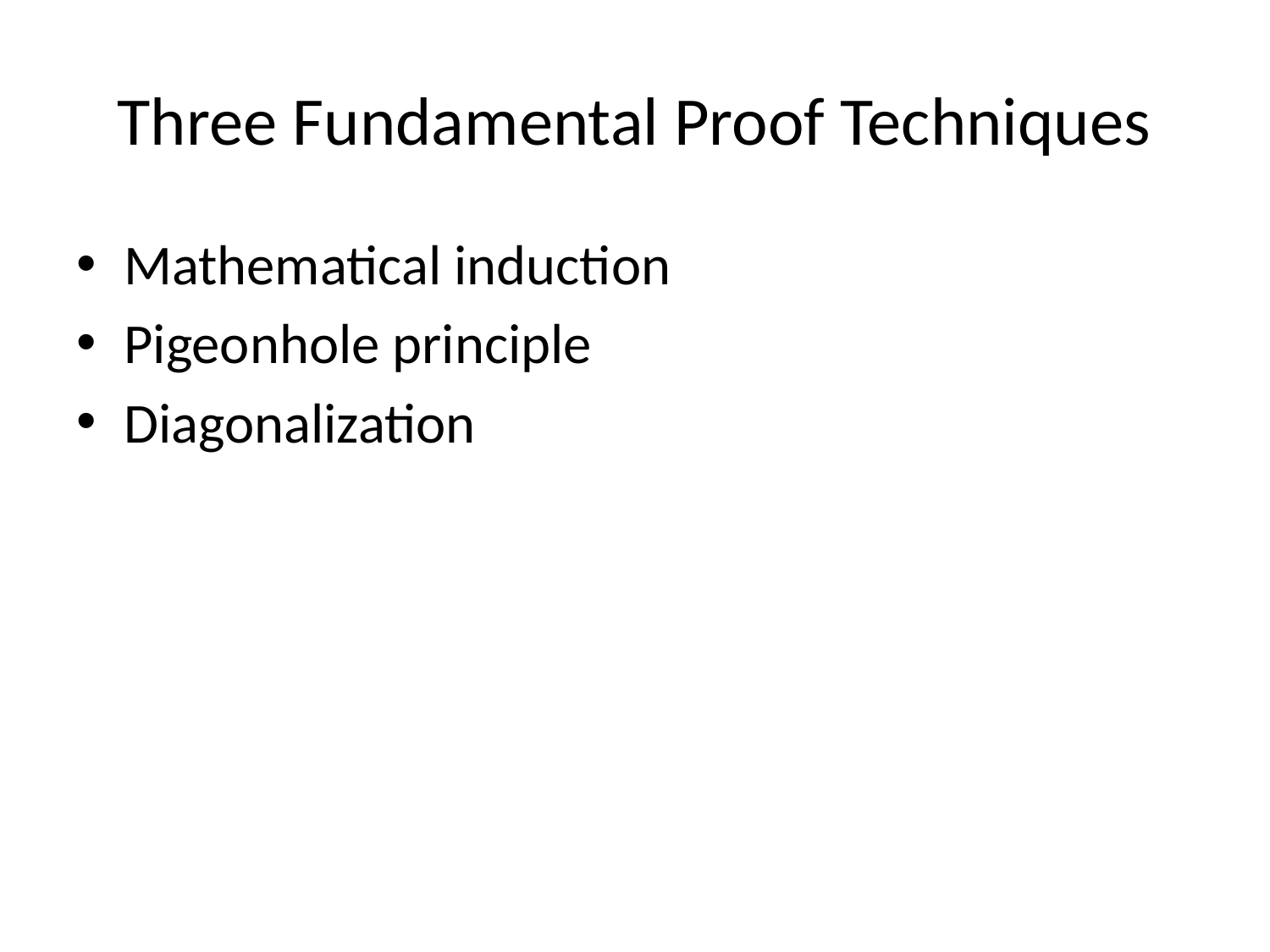

# Three Fundamental Proof Techniques
Mathematical induction
Pigeonhole principle
Diagonalization